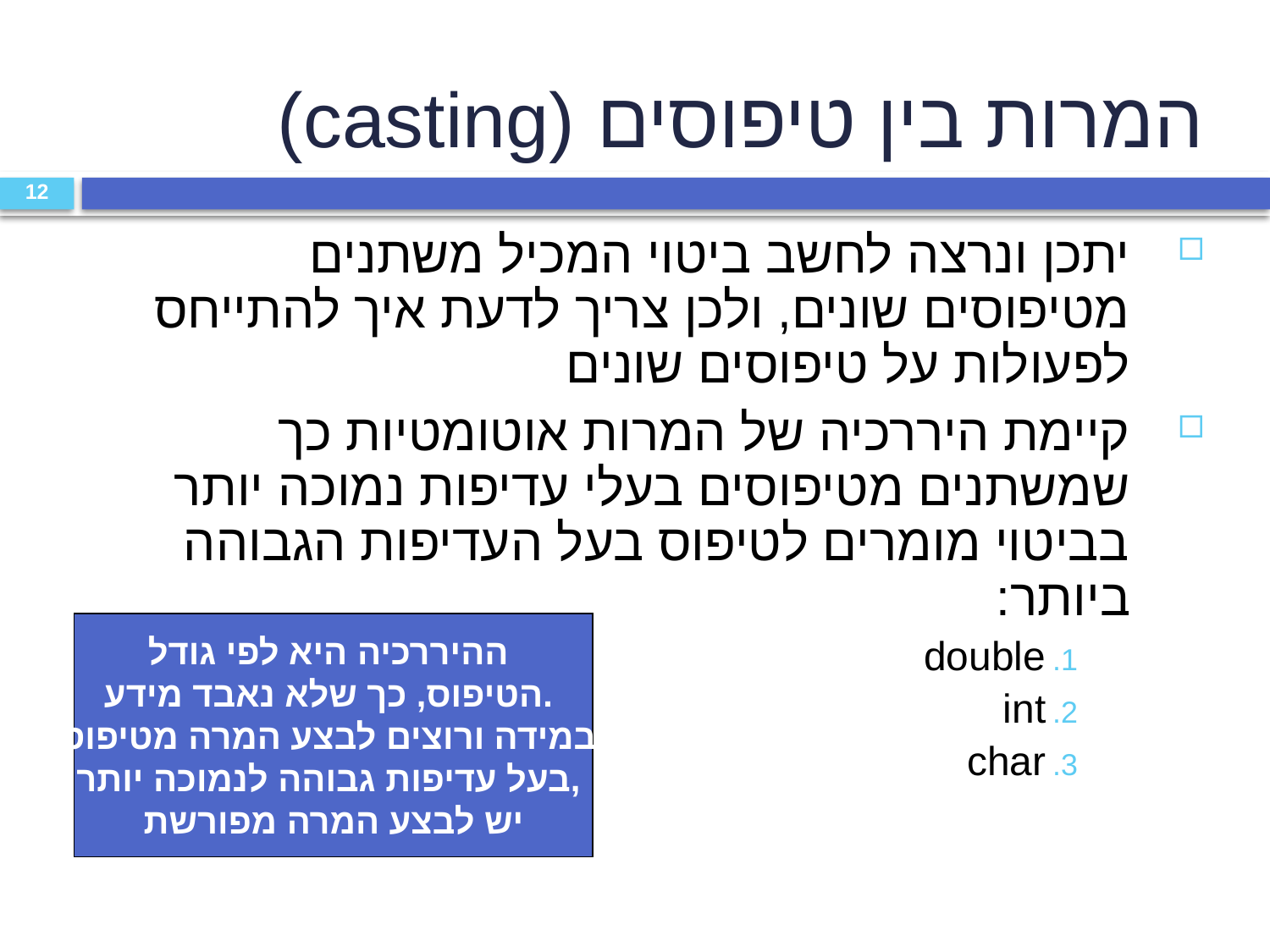

המרות בין טיפוסים (casting)
יתכן ונרצה לחשב ביטוי המכיל משתנים מטיפוסים שונים, ולכן צריך לדעת איך להתייחס לפעולות על טיפוסים שונים
קיימת היררכיה של המרות אוטומטיות כך שמשתנים מטיפוסים בעלי עדיפות נמוכה יותר בביטוי מומרים לטיפוס בעל העדיפות הגבוהה ביותר:
double
int
char

12
ההיררכיה היא לפי גודל
הטיפוס, כך שלא נאבד מידע.
במידה ורוצים לבצע המרה מטיפוס
בעל עדיפות גבוהה לנמוכה יותר,
יש לבצע המרה מפורשת